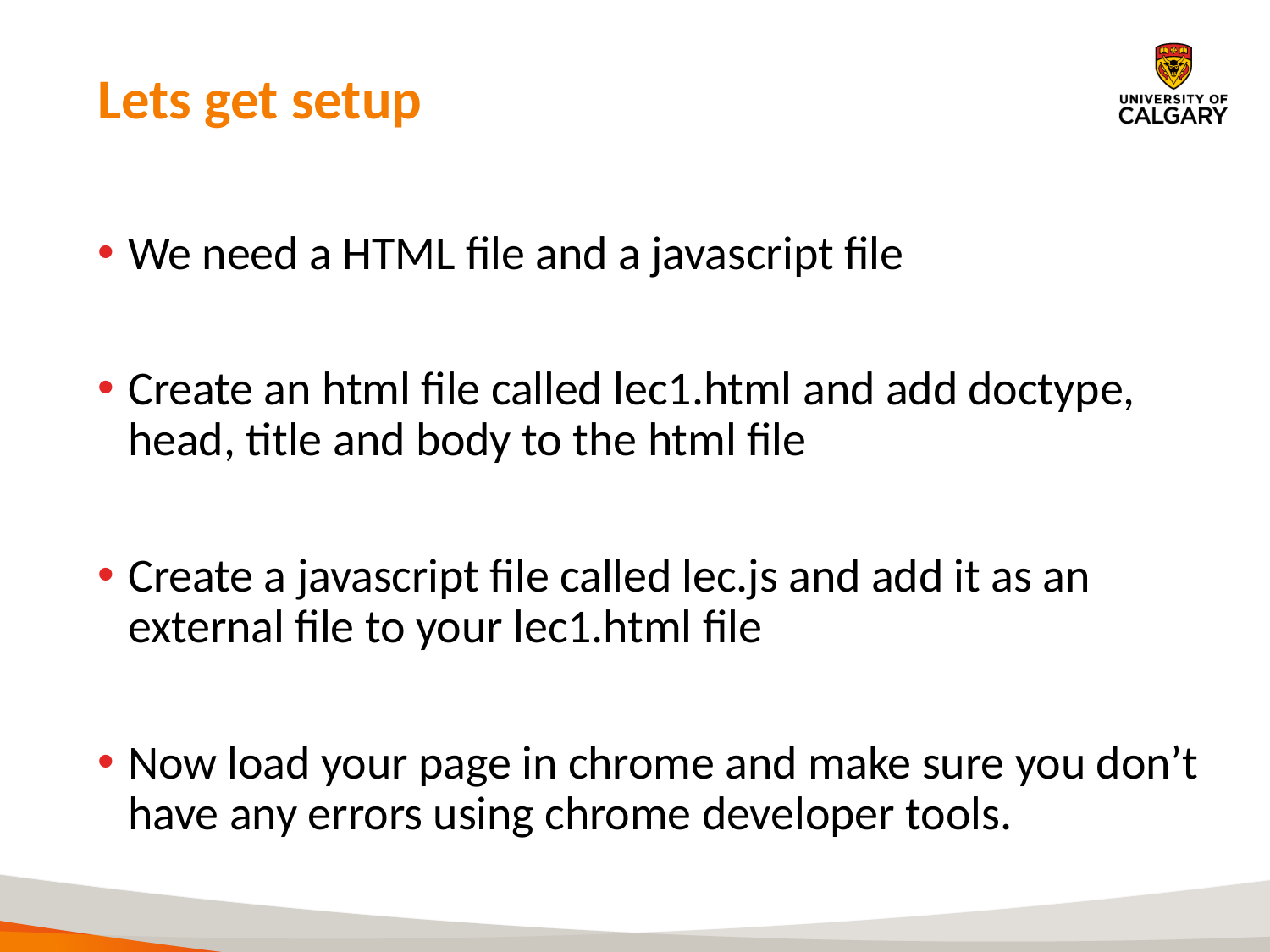

# Lets get setup
We need a HTML file and a javascript file

Create an html file called lec1.html and add doctype, head, title and body to the html file

Create a javascript file called lec.js and add it as an external file to your lec1.html file

Now load your page in chrome and make sure you don’t have any errors using chrome developer tools.